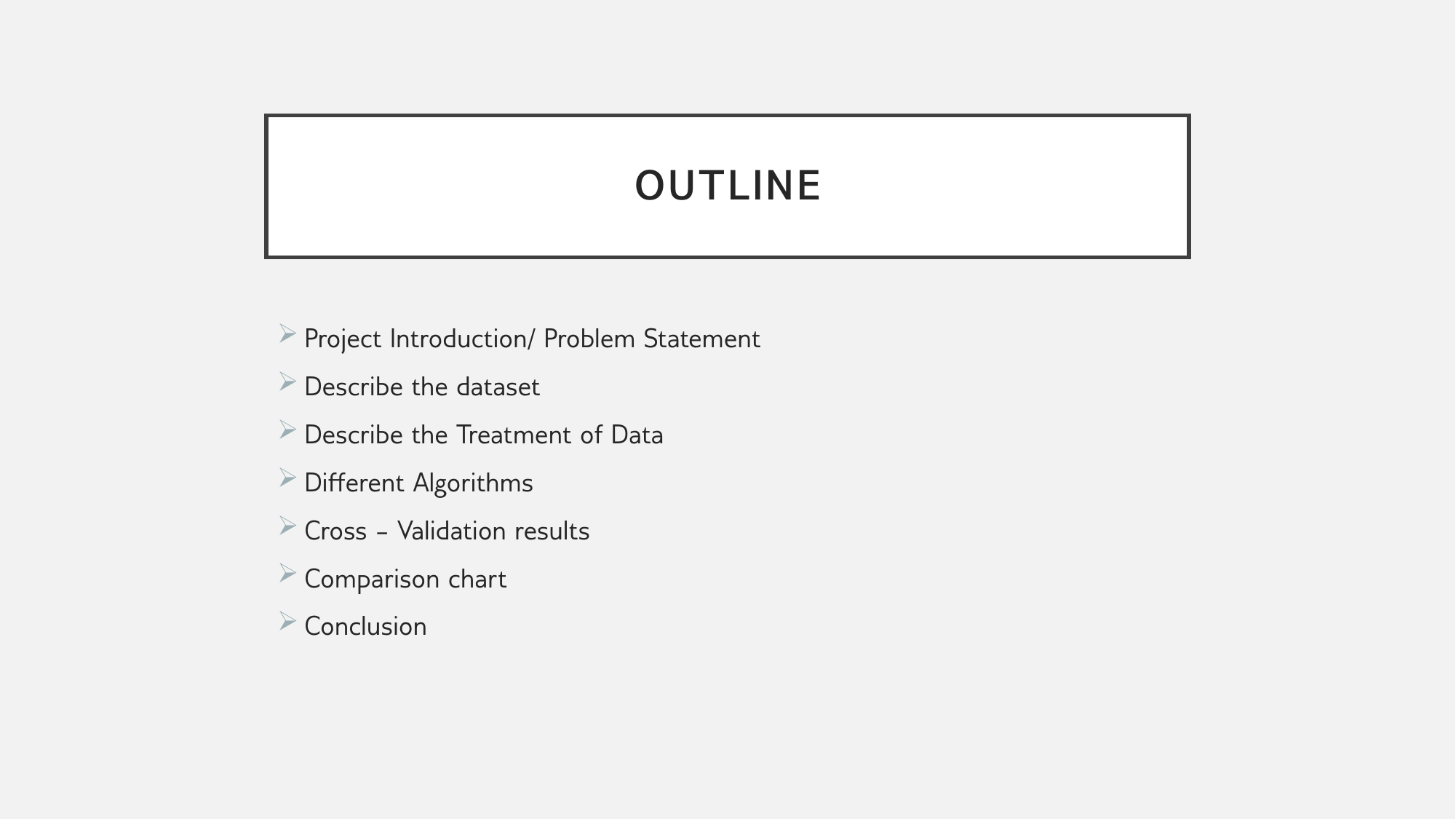

# OUTLINE
Project Introduction/ Problem Statement
Describe the dataset
Describe the Treatment of Data
Different Algorithms
Cross – Validation results
Comparison chart
Conclusion